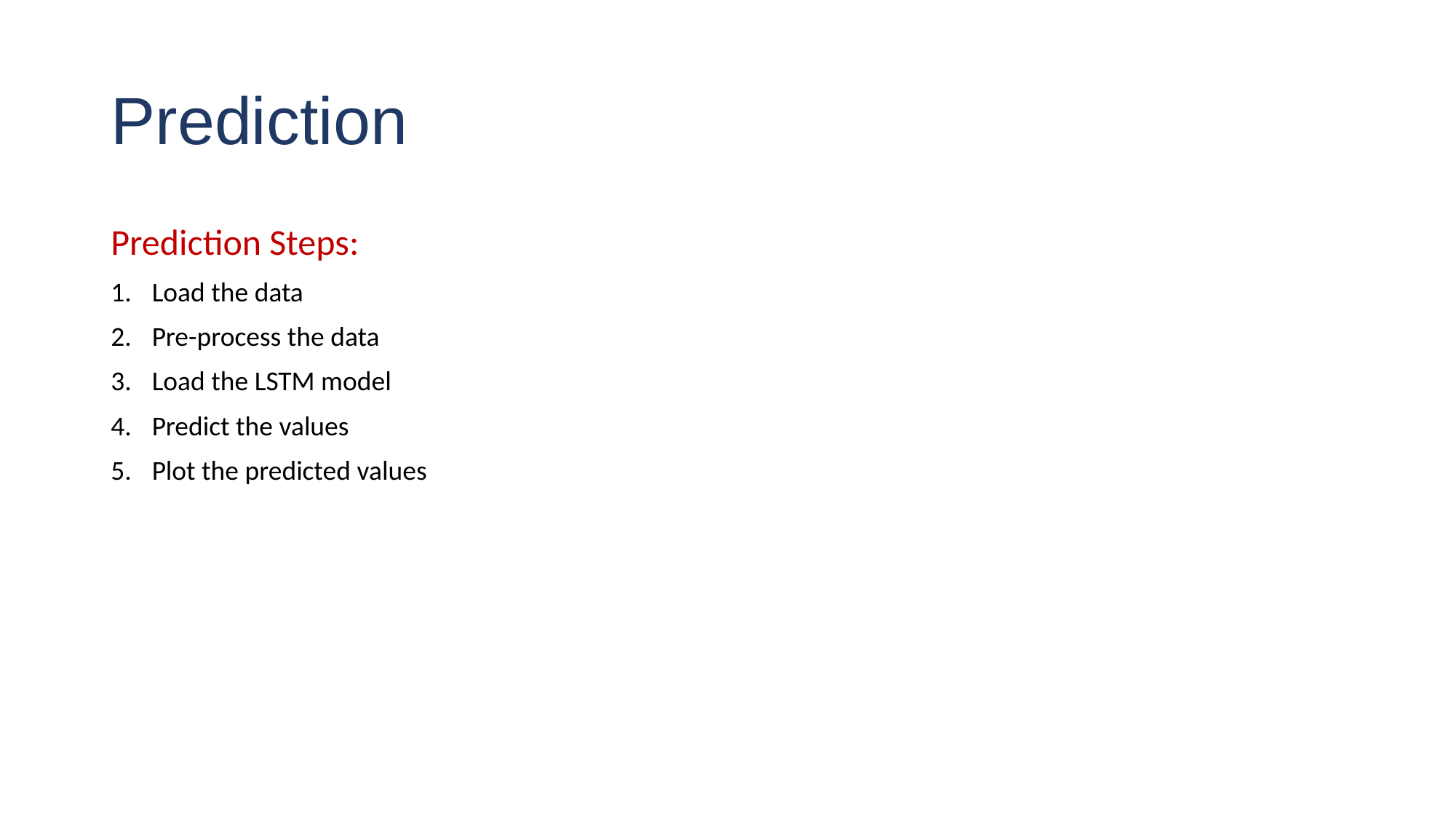

# Prediction
Prediction Steps:
Load the data
Pre-process the data
Load the LSTM model
Predict the values
Plot the predicted values